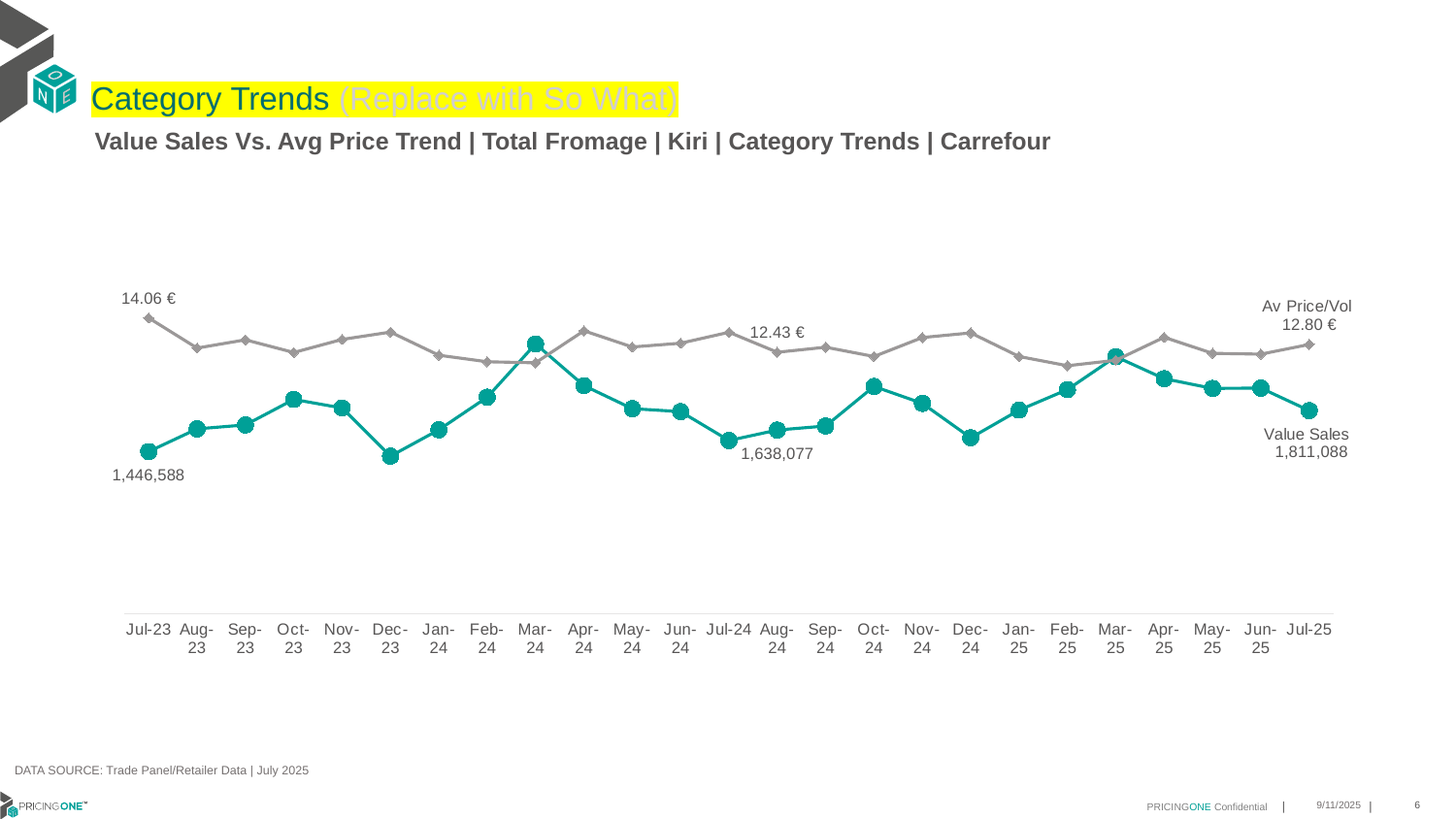

# Category Trends (Replace with So What)
Value Sales Vs. Avg Price Trend | Total Fromage | Kiri | Category Trends | Carrefour

### Chart

| Category | Value Sales | Av Price/KG |
|---|---|---|
DATA SOURCE: Trade Panel/Retailer Data | July 2025

9/11/2025
6